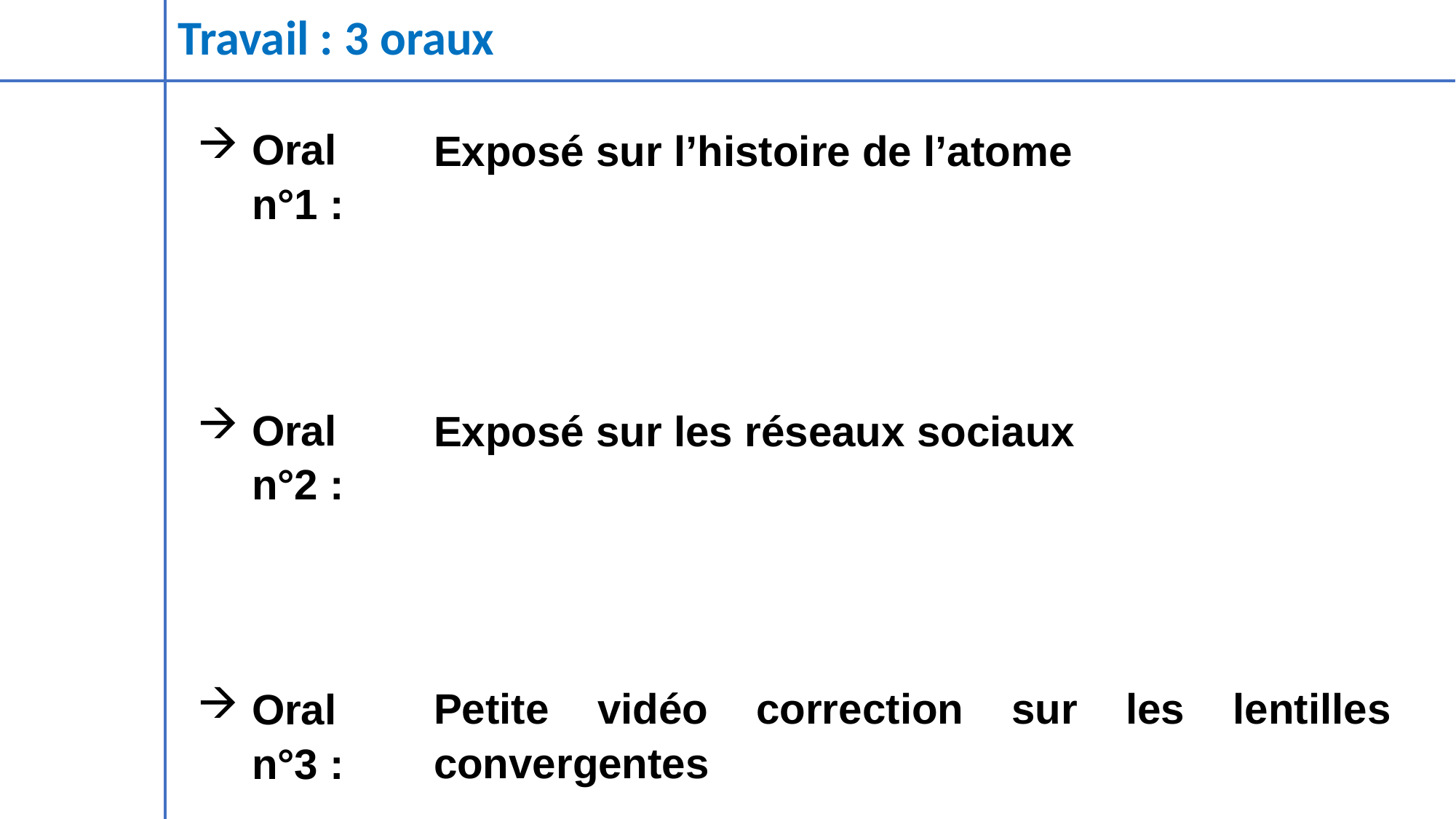

Travail : 3 oraux
Oral n°1 :
Exposé sur l’histoire de l’atome
Oral n°2 :
Exposé sur les réseaux sociaux
Petite vidéo correction sur les lentilles convergentes
Oral n°3 :